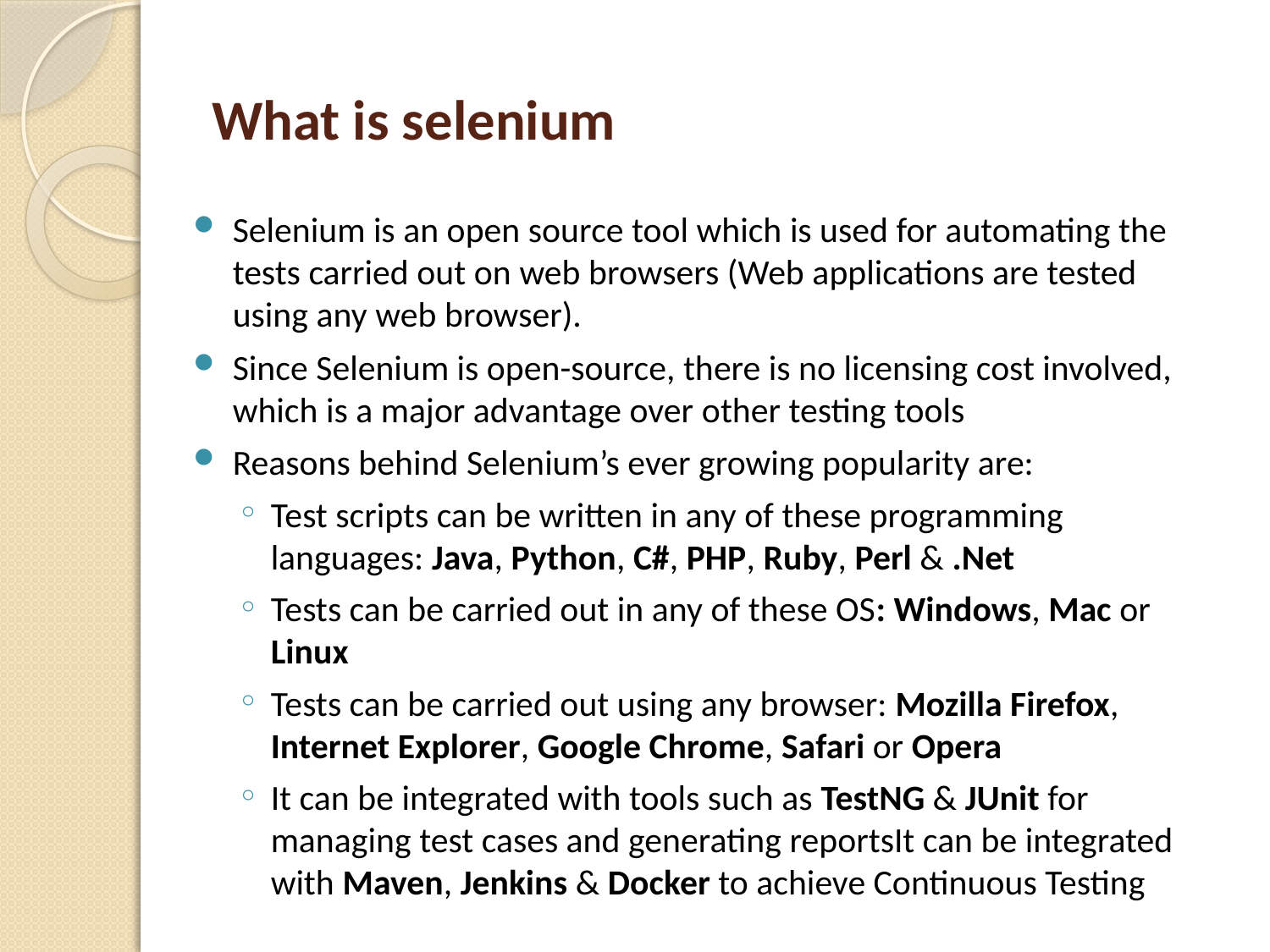

# What is selenium
Selenium is an open source tool which is used for automating the tests carried out on web browsers (Web applications are tested using any web browser).
Since Selenium is open-source, there is no licensing cost involved, which is a major advantage over other testing tools
Reasons behind Selenium’s ever growing popularity are:
Test scripts can be written in any of these programming languages: Java, Python, C#, PHP, Ruby, Perl & .Net
Tests can be carried out in any of these OS: Windows, Mac or Linux
Tests can be carried out using any browser: Mozilla Firefox, Internet Explorer, Google Chrome, Safari or Opera
It can be integrated with tools such as TestNG & JUnit for managing test cases and generating reportsIt can be integrated with Maven, Jenkins & Docker to achieve Continuous Testing